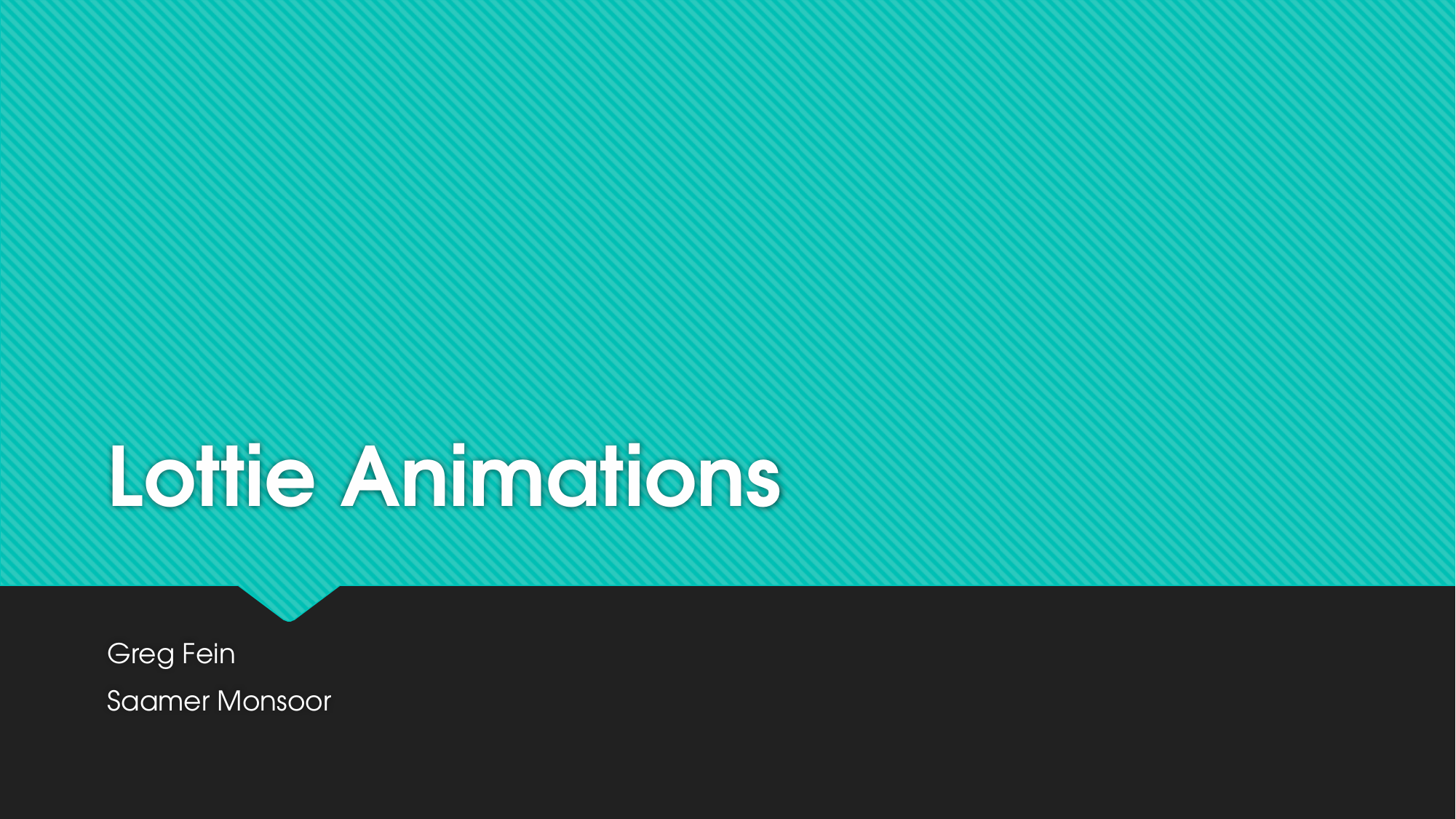

# Lottie Animations
Greg Fein
Saamer Monsoor